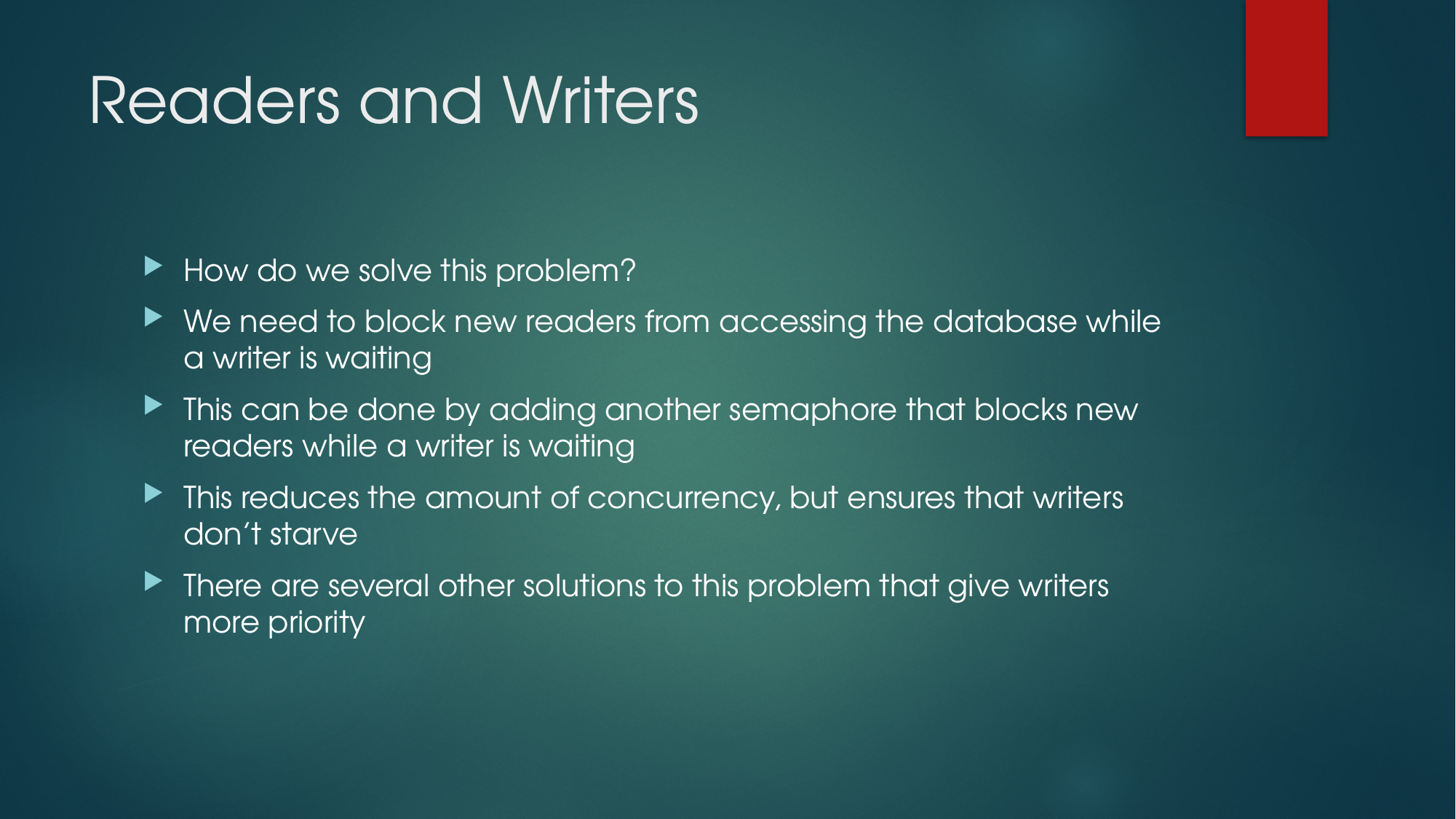

# Readers and Writers
How do we solve this problem?
We need to block new readers from accessing the database while a writer is waiting
This can be done by adding another semaphore that blocks new readers while a writer is waiting
This reduces the amount of concurrency, but ensures that writers don’t starve
There are several other solutions to this problem that give writers more priority